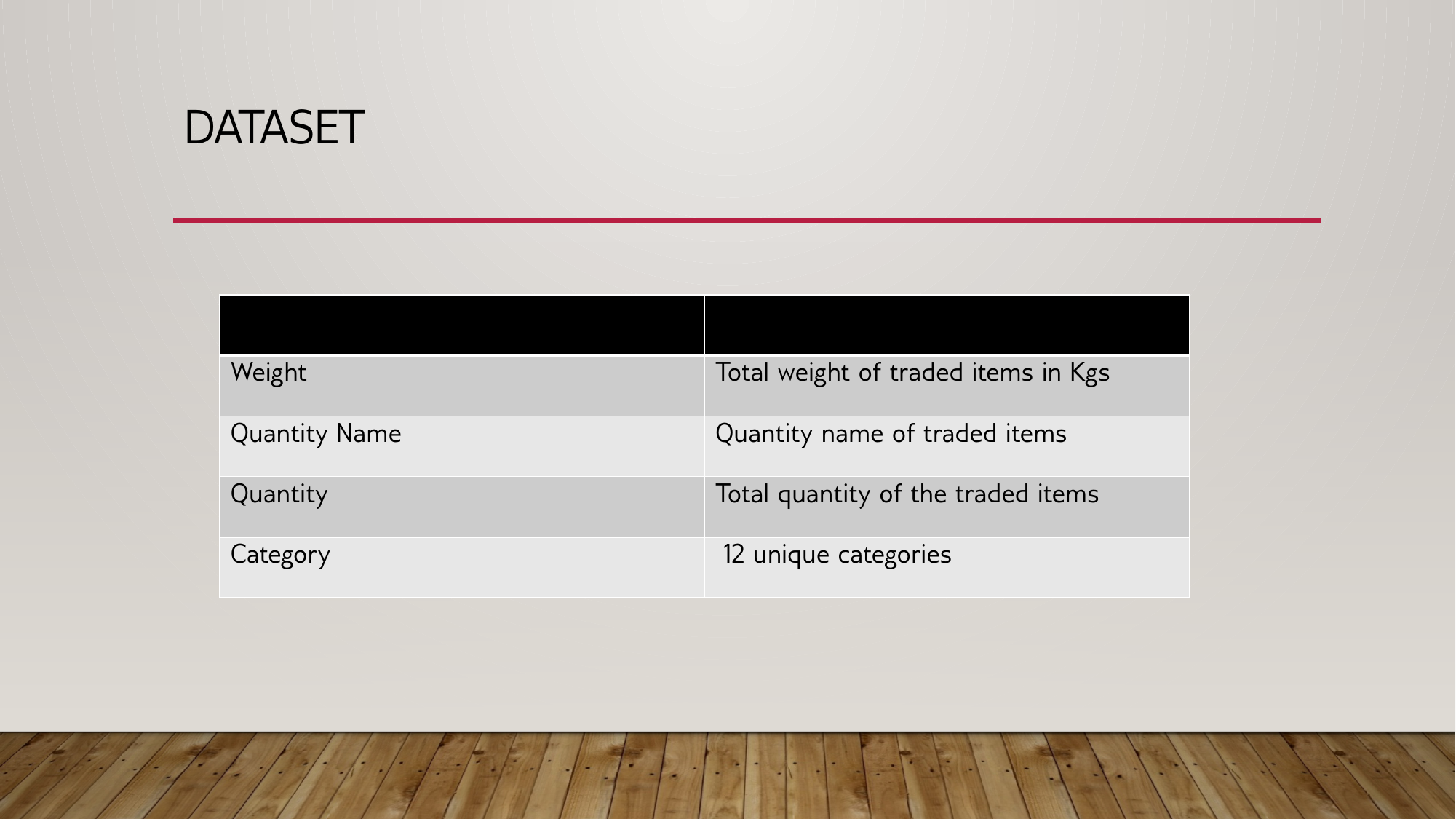

# dataset
|  |  |
| --- | --- |
| Weight | Total weight of traded items in Kgs |
| Quantity Name | Quantity name of traded items |
| Quantity | Total quantity of the traded items |
| Category | 12 unique categories |